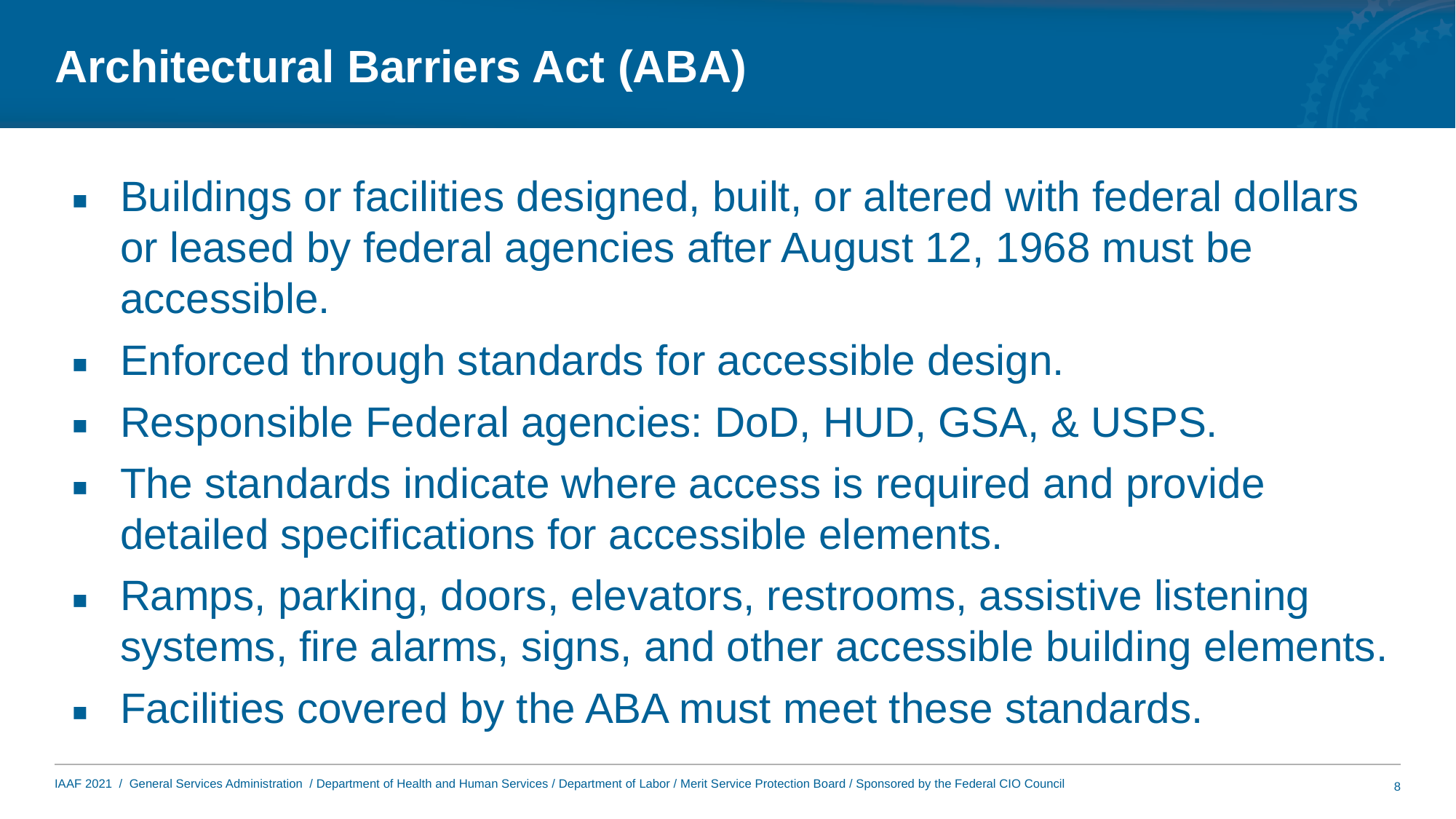

# Architectural Barriers Act (ABA)
Buildings or facilities designed, built, or altered with federal dollars or leased by federal agencies after August 12, 1968 must be accessible.
Enforced through standards for accessible design.
Responsible Federal agencies: DoD, HUD, GSA, & USPS.
The standards indicate where access is required and provide detailed specifications for accessible elements.
Ramps, parking, doors, elevators, restrooms, assistive listening systems, fire alarms, signs, and other accessible building elements.
Facilities covered by the ABA must meet these standards.

8